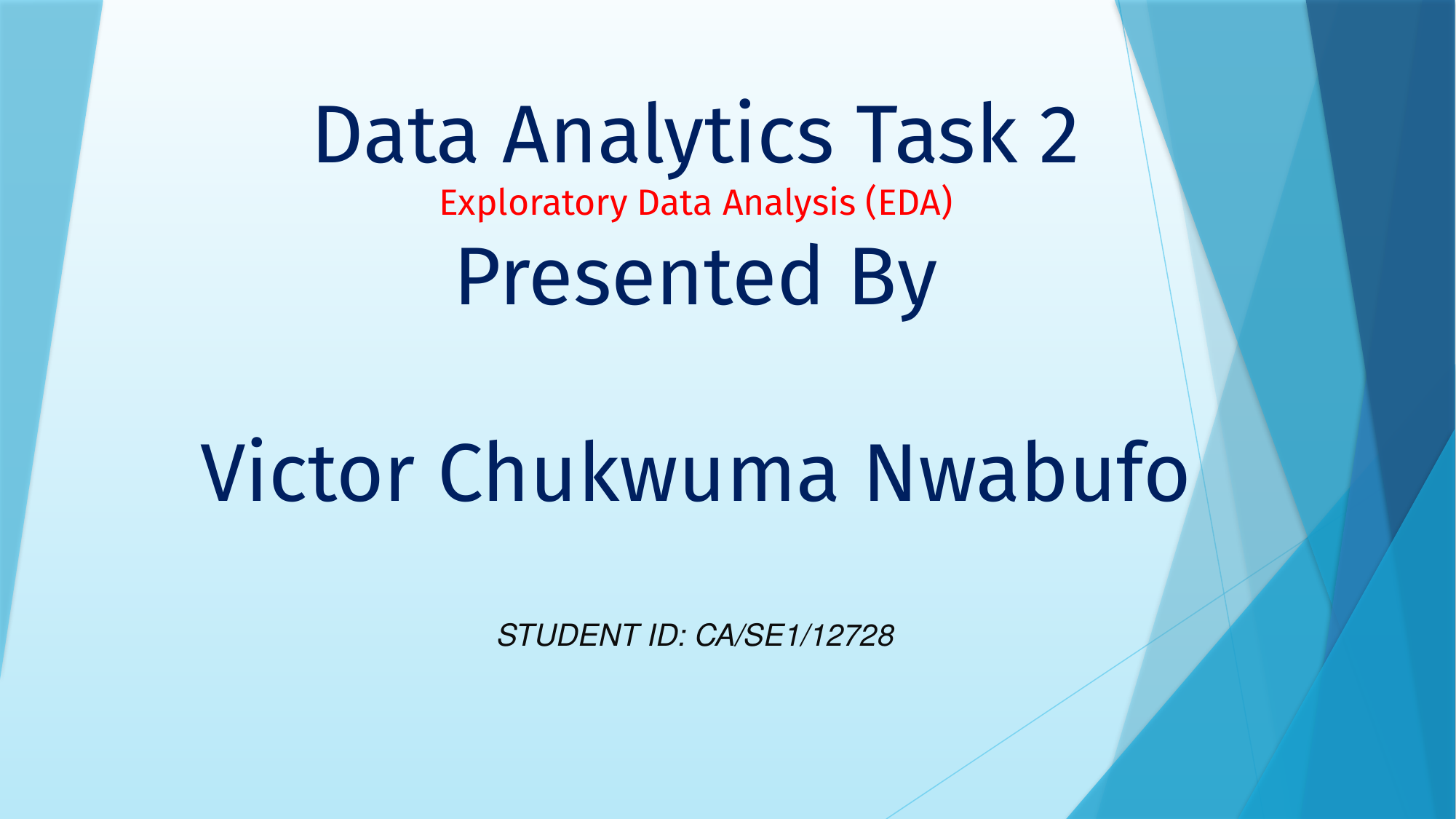

# Data Analytics Task 2 Exploratory Data Analysis (EDA) Presented By Victor Chukwuma Nwabufo STUDENT ID: CA/SE1/12728